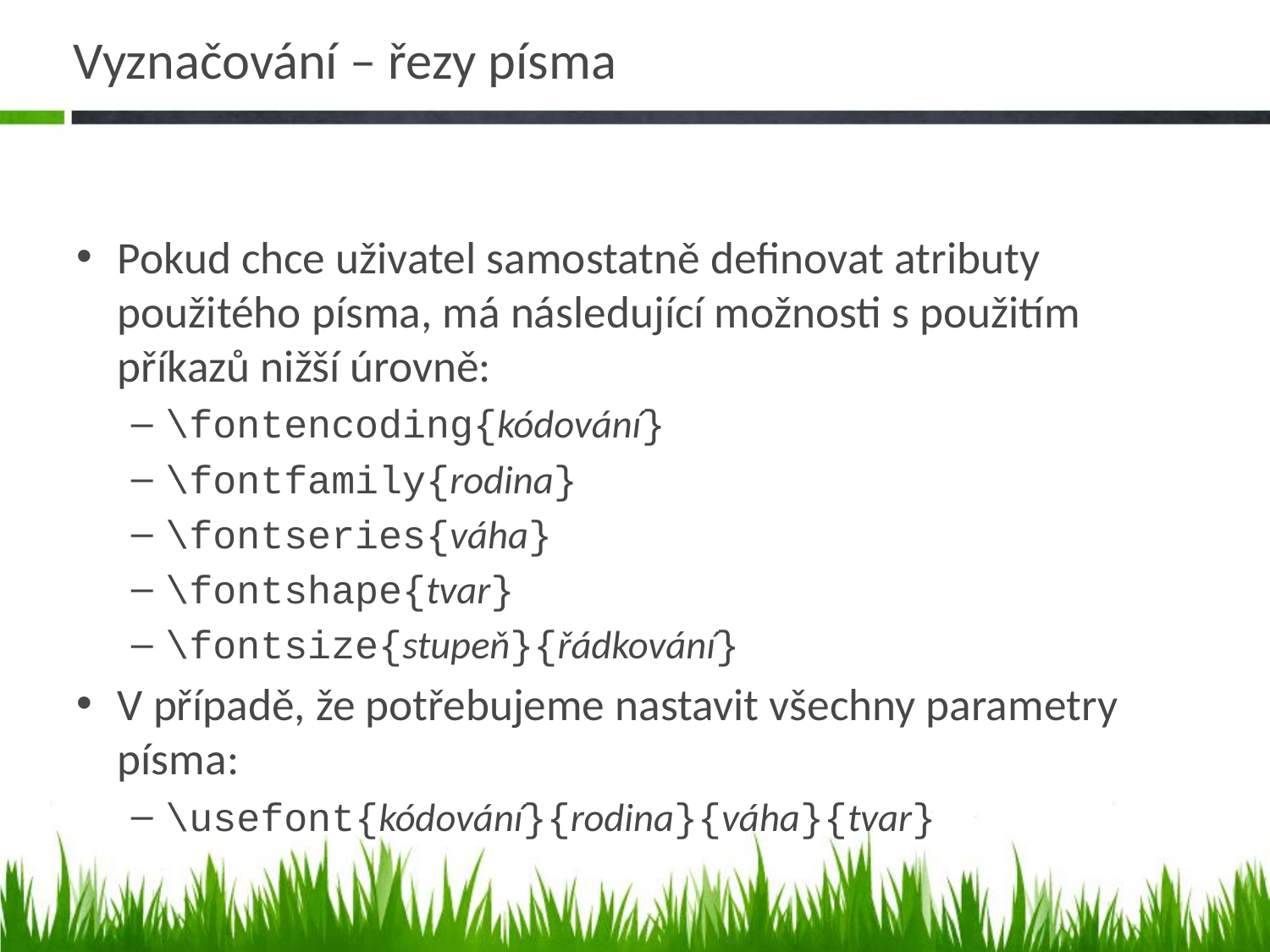

# Vyznačování – řezy písma
Pokud chce uživatel samostatně definovat atributy použitého písma, má následující možnosti s použitím příkazů nižší úrovně:
\fontencoding{kódování}
\fontfamily{rodina}
\fontseries{váha}
\fontshape{tvar}
\fontsize{stupeň}{řádkování}
V případě, že potřebujeme nastavit všechny parametry písma:
\usefont{kódování}{rodina}{váha}{tvar}